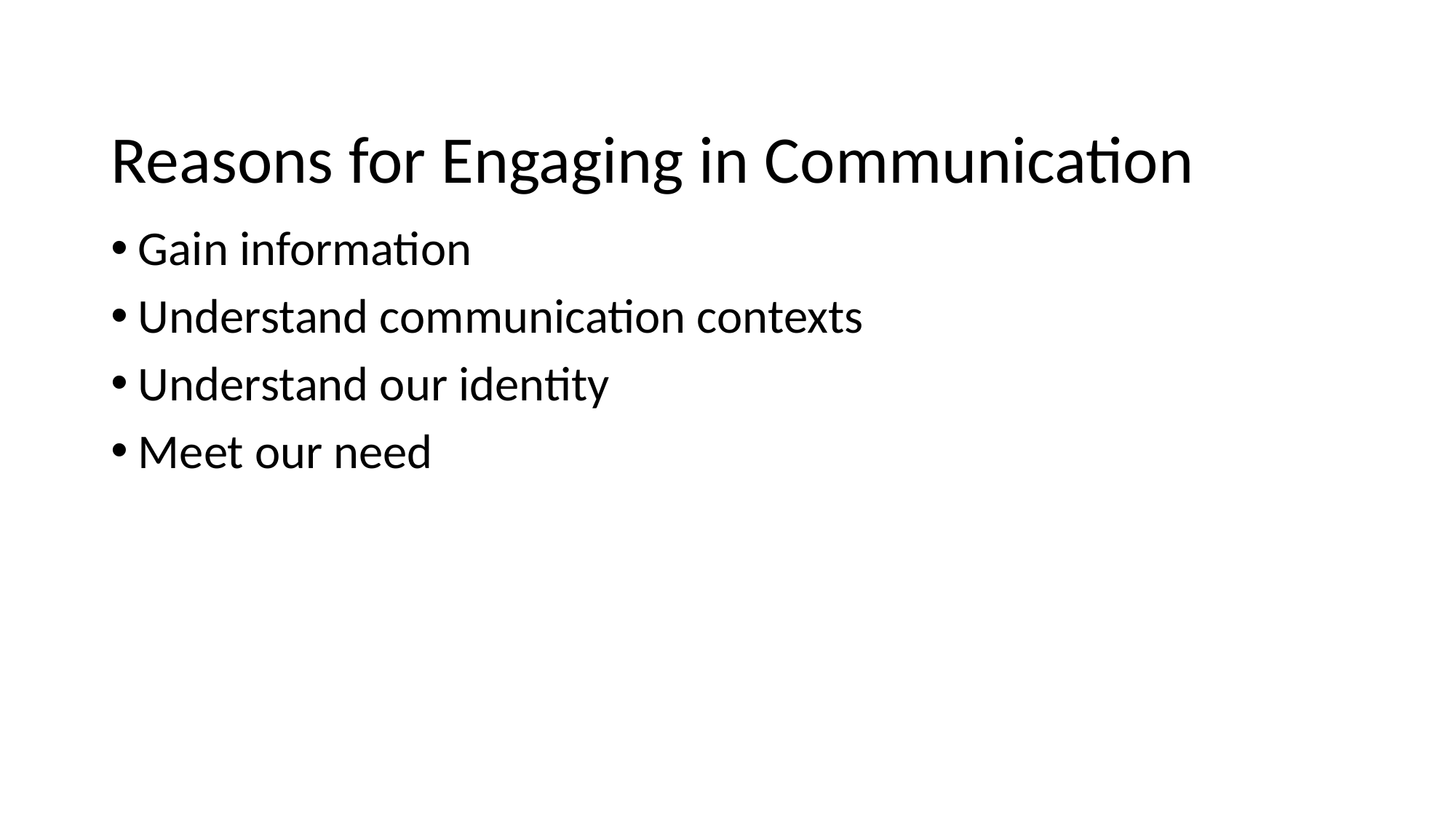

# Reasons for Engaging in Communication
Gain information
Understand communication contexts
Understand our identity
Meet our need